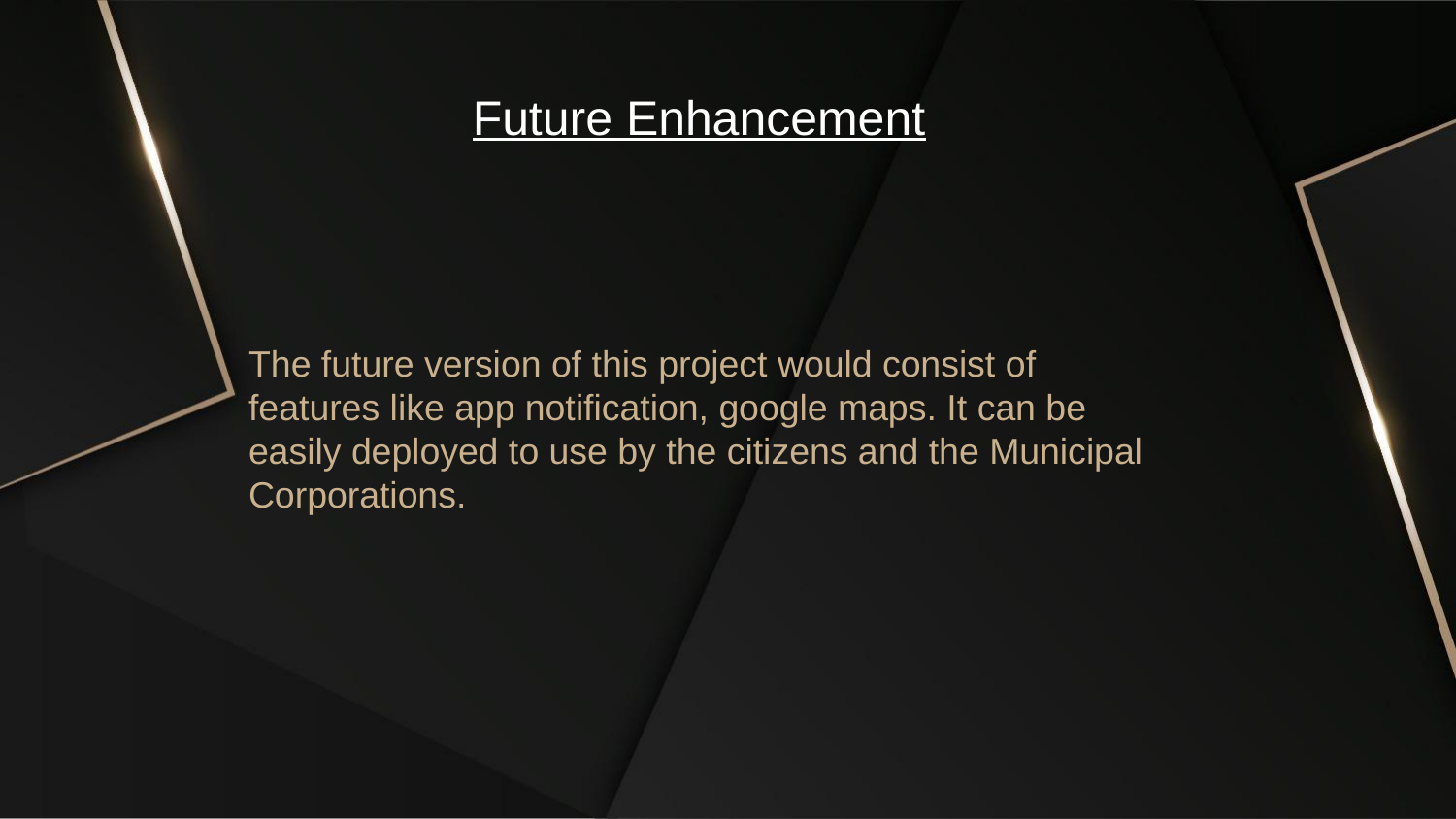

Future Enhancement
The future version of this project would consist of
features like app notification, google maps. It can be
easily deployed to use by the citizens and the Municipal
Corporations.